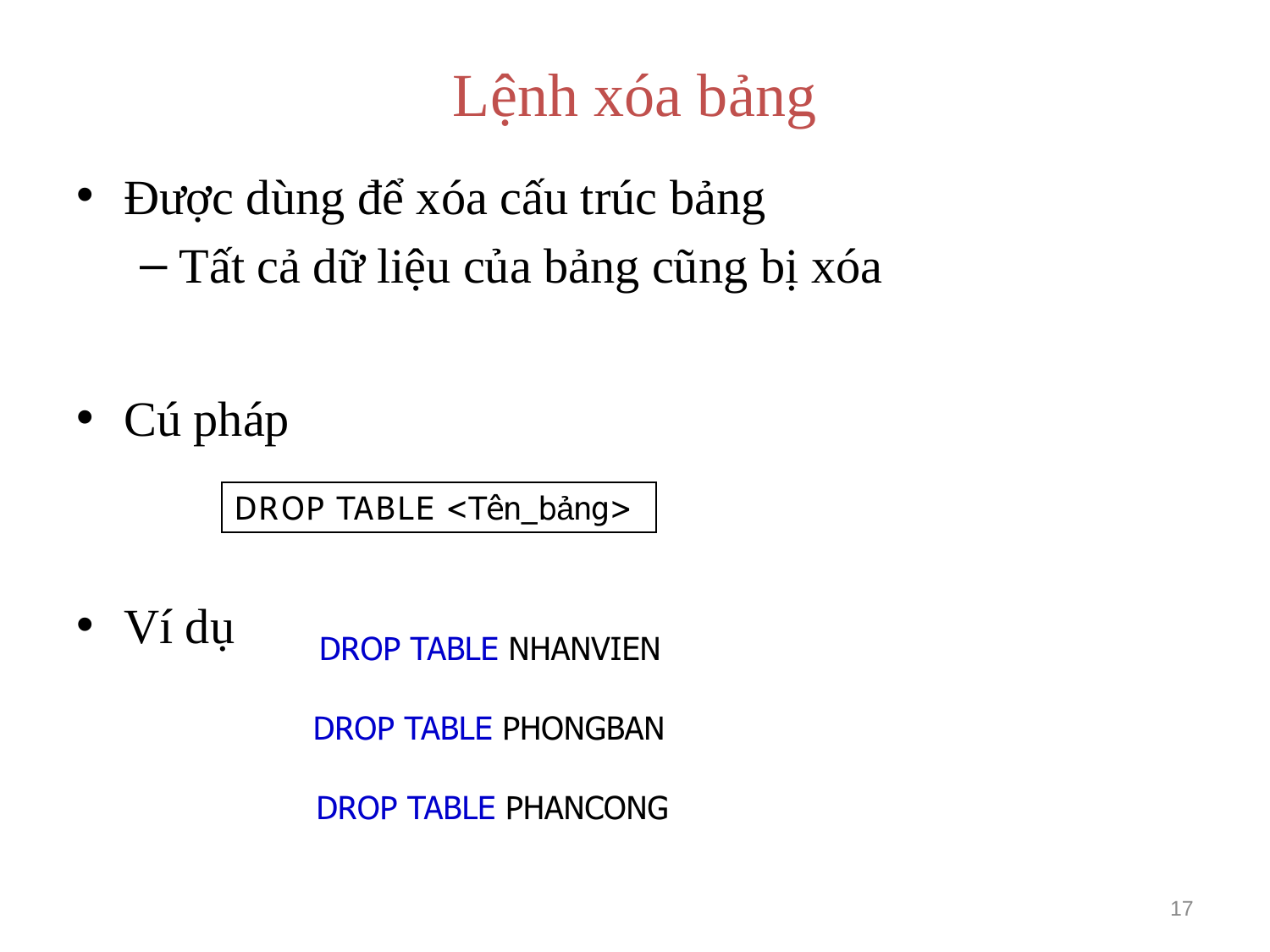

# Lệnh xóa bảng
Được dùng để xóa cấu trúc bảng
Tất cả dữ liệu của bảng cũng bị xóa

Cú pháp

Ví dụ

DROP TABLE <Tên_bảng>
DROP TABLE NHANVIEN
DROP TABLE PHONGBAN
DROP TABLE PHANCONG
17